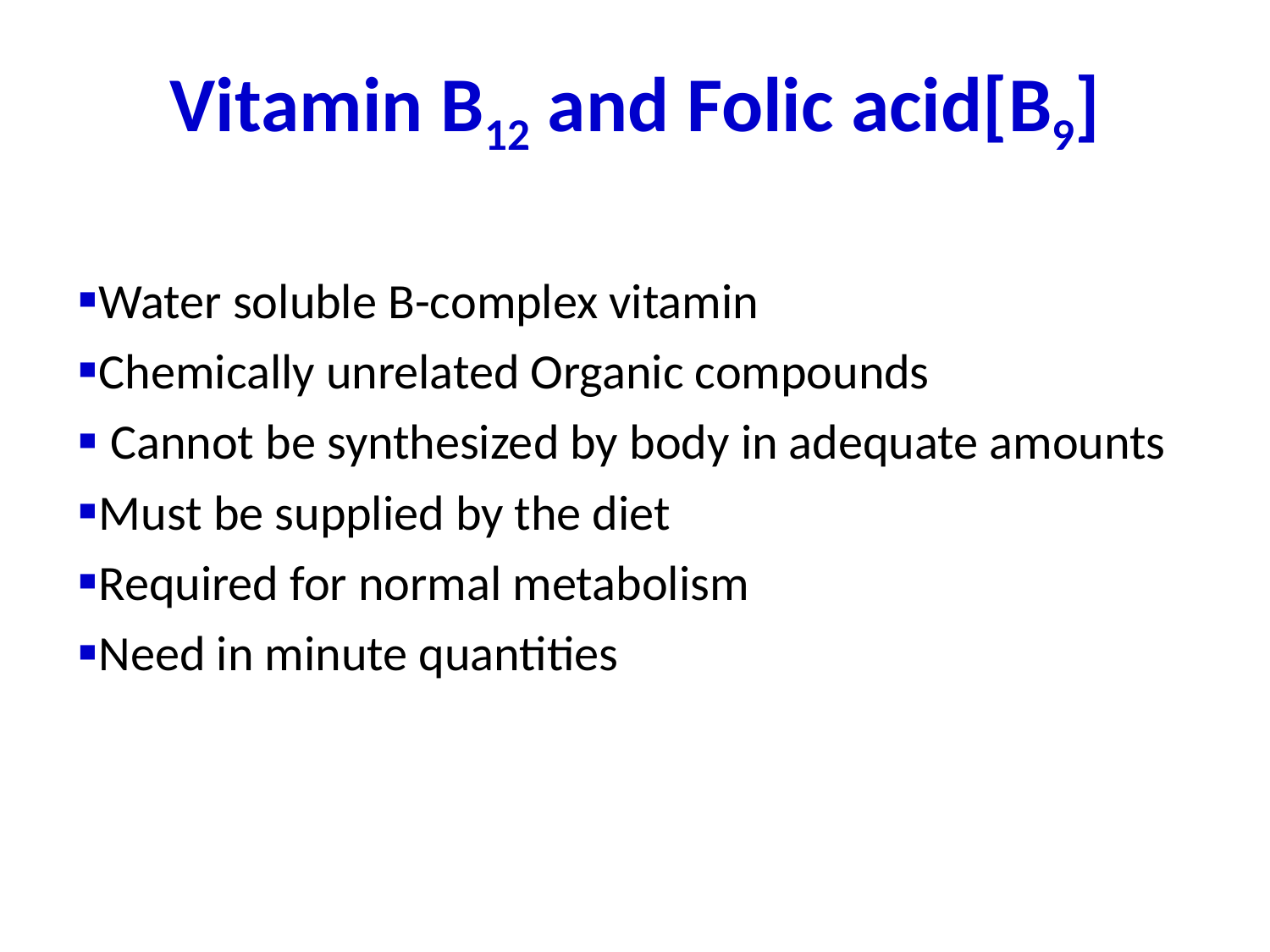

# Vitamin B12 and Folic acid[B9]
Water soluble B-complex vitamin
Chemically unrelated Organic compounds
 Cannot be synthesized by body in adequate amounts
Must be supplied by the diet
Required for normal metabolism
Need in minute quantities